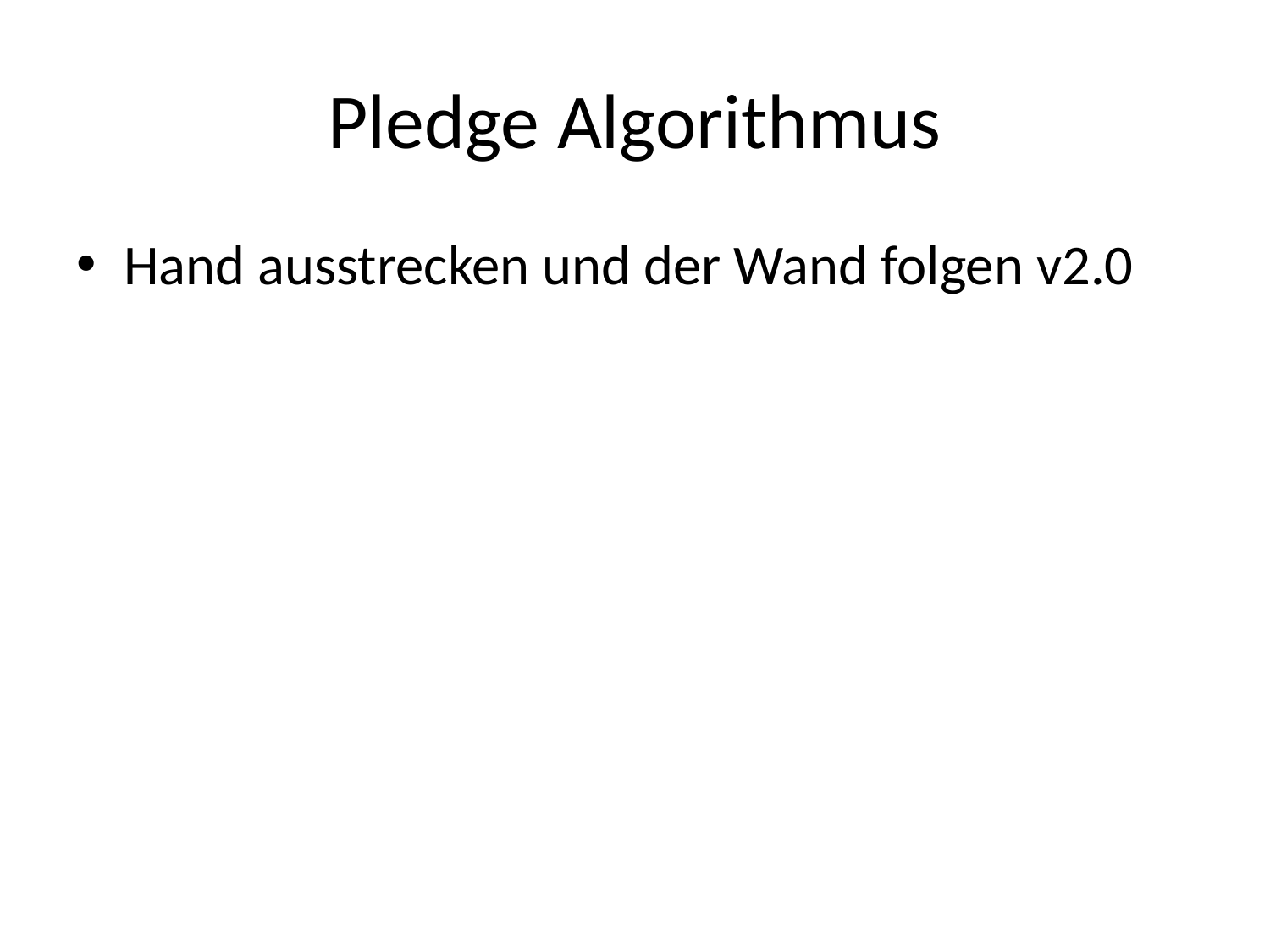

# Pledge Algorithmus
Hand ausstrecken und der Wand folgen v2.0